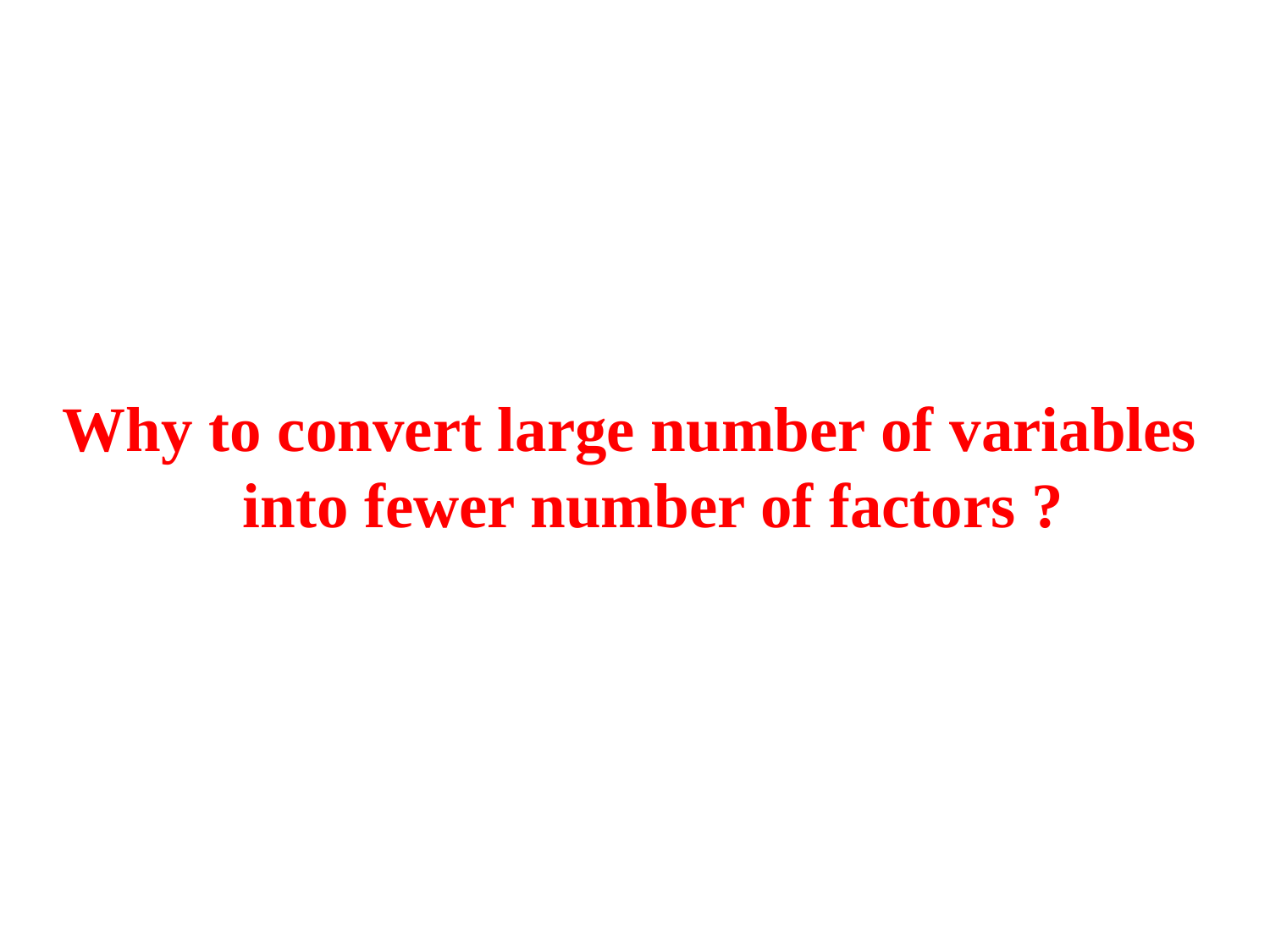

#

Why to convert large number of variables into fewer number of factors ?